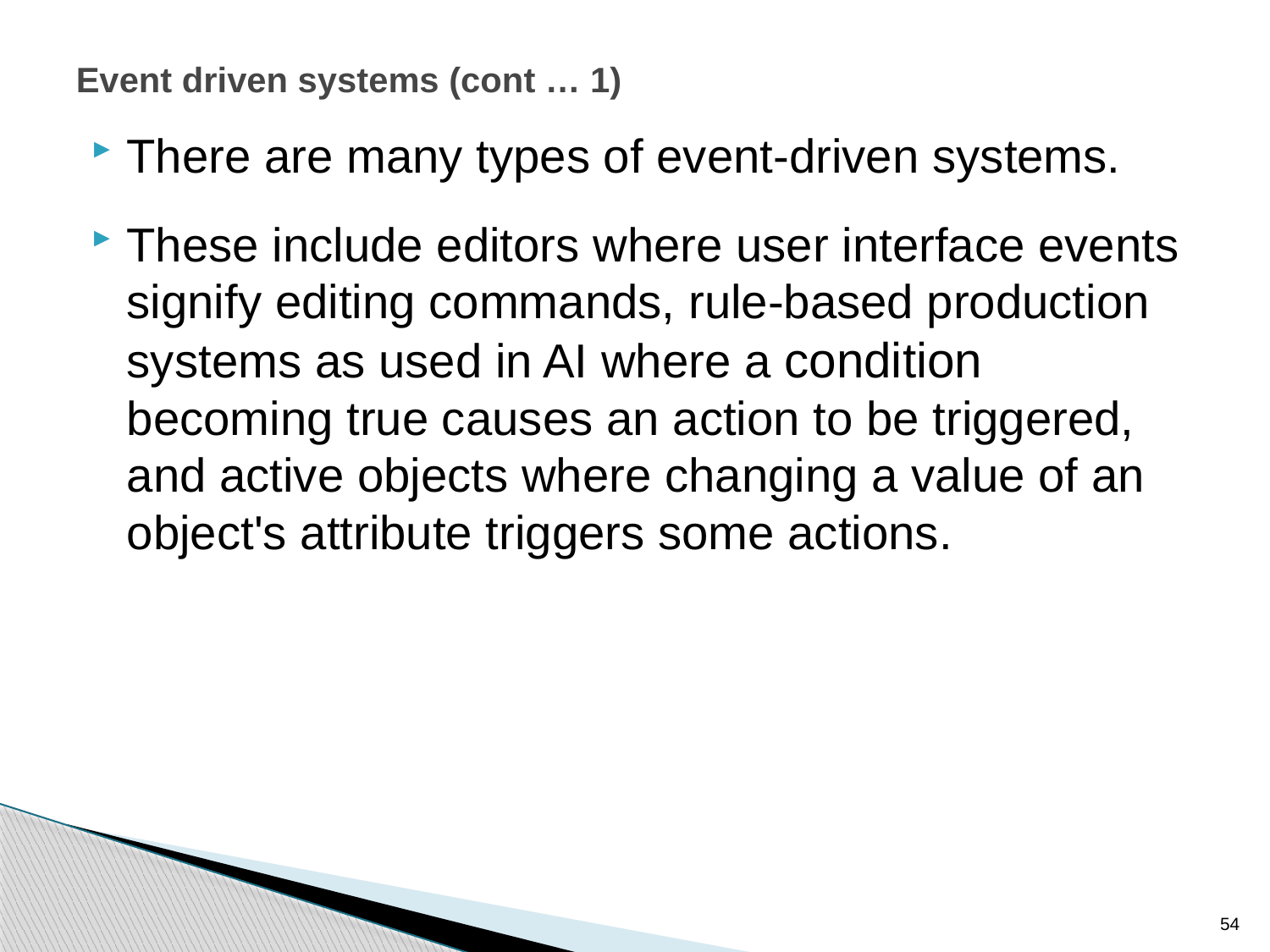

# Event driven systems (cont … 1)
There are many types of event-driven systems.
These include editors where user interface events signify editing commands, rule-based production systems as used in AI where a condition becoming true causes an action to be triggered, and active objects where changing a value of an object's attribute triggers some actions.
54